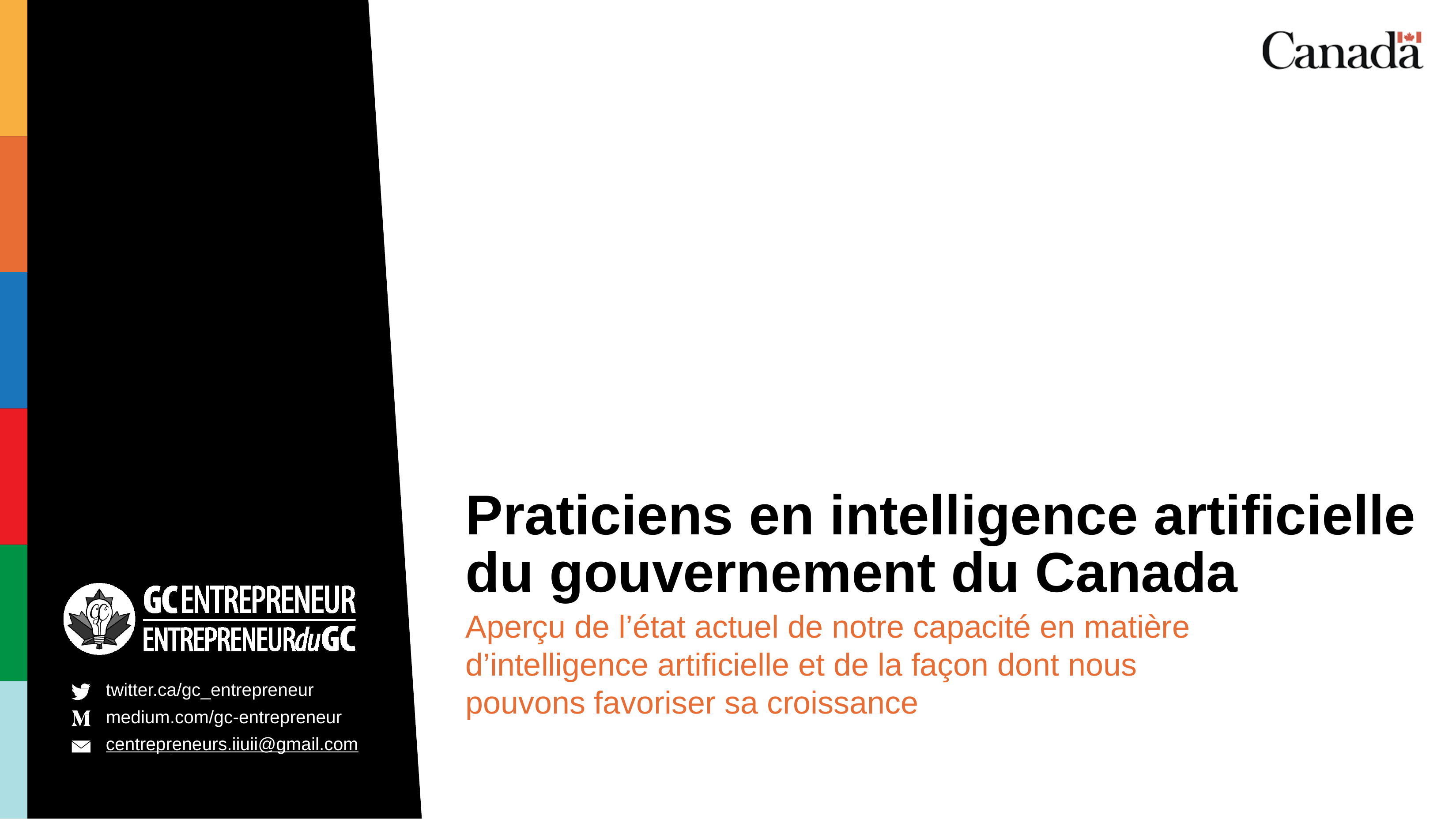

Praticiens en intelligence artificielle du gouvernement du Canada
Aperçu de l’état actuel de notre capacité en matière
d’intelligence artificielle et de la façon dont nous
pouvons favoriser sa croissance

twitter.ca/gc_entrepreneur medium.com/gc-entrepreneur centrepreneurs.iiuii@gmail.com